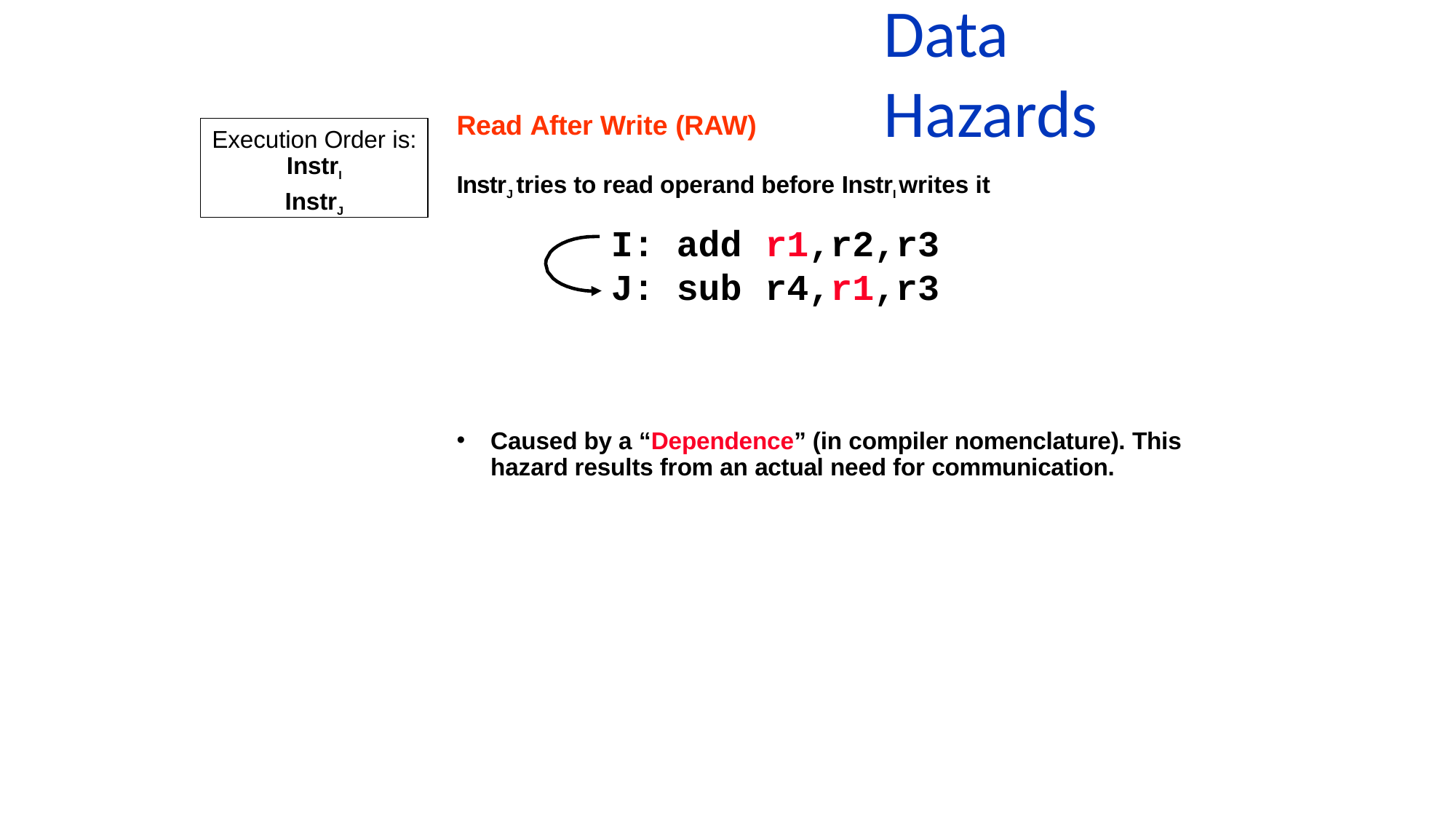

# Data Hazards
Read After Write (RAW)
Execution Order is:
InstrI
InstrJ
InstrJ tries to read operand before InstrI writes it
| I: | add | r1,r2,r3 |
| --- | --- | --- |
| J: | sub | r4,r1,r3 |

•
Caused by a “Dependence” (in compiler nomenclature). This  hazard results from an actual need for communication.